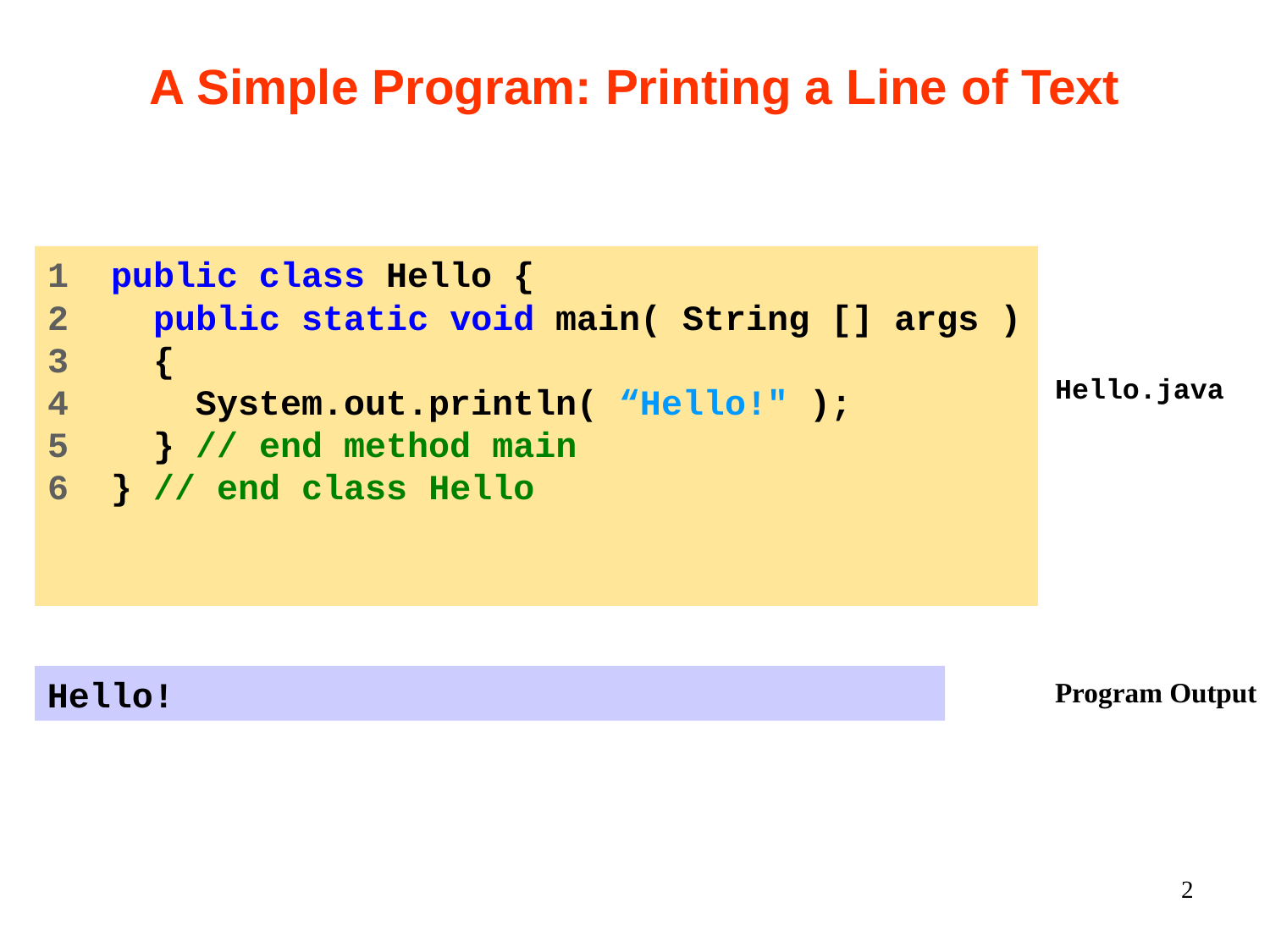

# A Simple Program: Printing a Line of Text
1  public class Hello {
2    public static void main( String [] args )
3    {
4      System.out.println( “Hello!" );
5    } // end method main
6  } // end class Hello

Hello.java
Program Output
Hello!
2